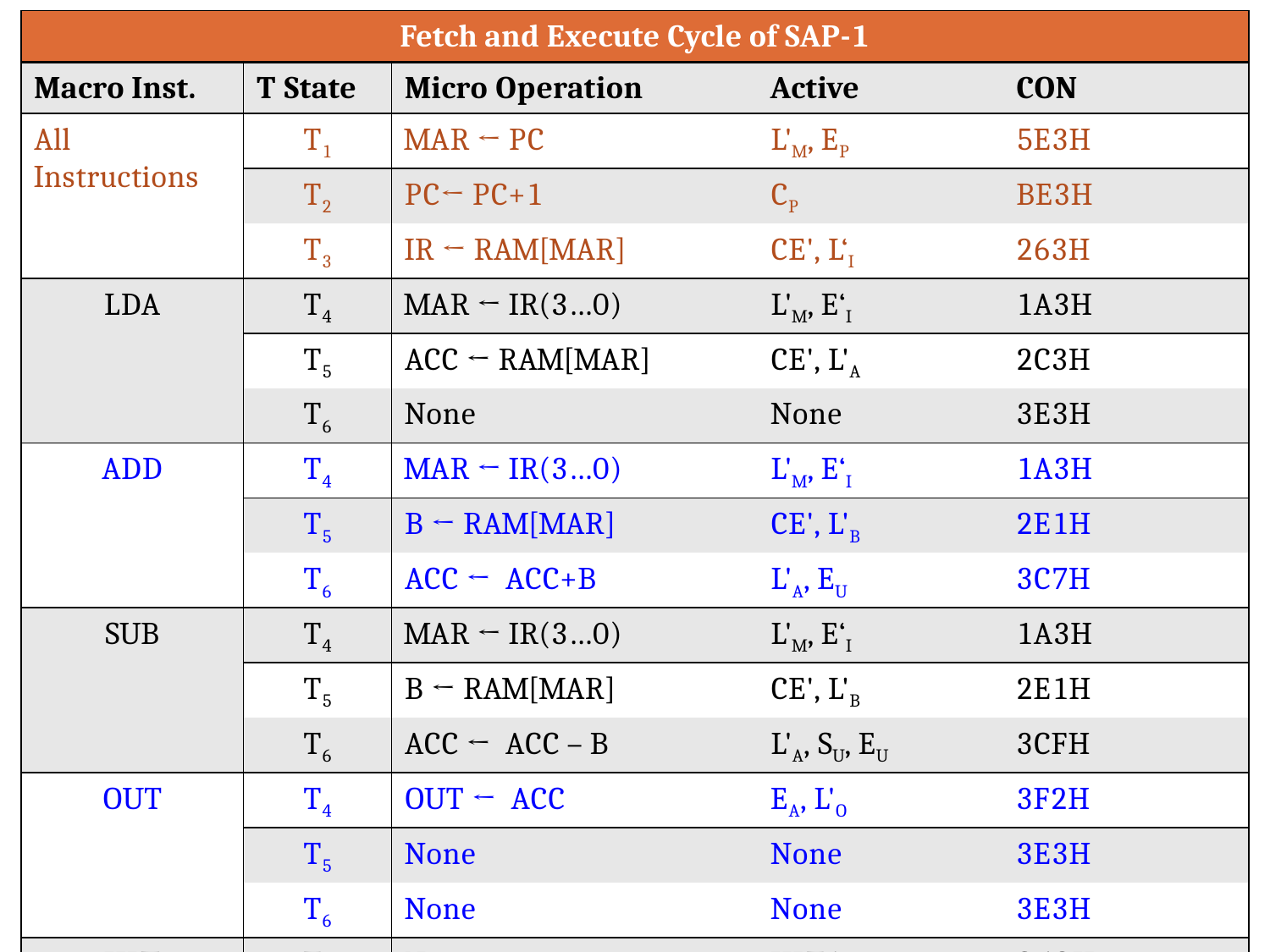

| Fetch and Execute Cycle of SAP-1 |  |  |  |  |
| --- | --- | --- | --- | --- |
| Macro Inst. | T State | Micro Operation | Active | CON |
| All Instructions | T1 | MAR ← PC | L'M, EP | 5E3H |
|  | T2 | PC← PC+1 | CP | BE3H |
|  | T3 | IR ← RAM[MAR] | CE', L‘I | 263H |
| LDA | T4 | MAR ← IR(3…0) | L'M, E‘I | 1A3H |
|  | T5 | ACC ← RAM[MAR] | CE', L'A | 2C3H |
|  | T6 | None | None | 3E3H |
| ADD | T4 | MAR ← IR(3…0) | L'M, E‘I | 1A3H |
|  | T5 | B ← RAM[MAR] | CE', L'B | 2E1H |
|  | T6 | ACC ← ACC+B | L'A, EU | 3C7H |
| SUB | T4 | MAR ← IR(3…0) | L'M, E‘I | 1A3H |
|  | T5 | B ← RAM[MAR] | CE', L'B | 2E1H |
|  | T6 | ACC ← ACC – B | L'A, SU, EU | 3CFH |
| OUT | T4 | OUT ← ACC | EA, L'O | 3F2H |
|  | T5 | None | None | 3E3H |
|  | T6 | None | None | 3E3H |
| HLT | T4 | None | HLT ' | 263H |
#
49
Sunday, December 24, 2017
www.iiu.edu.pk